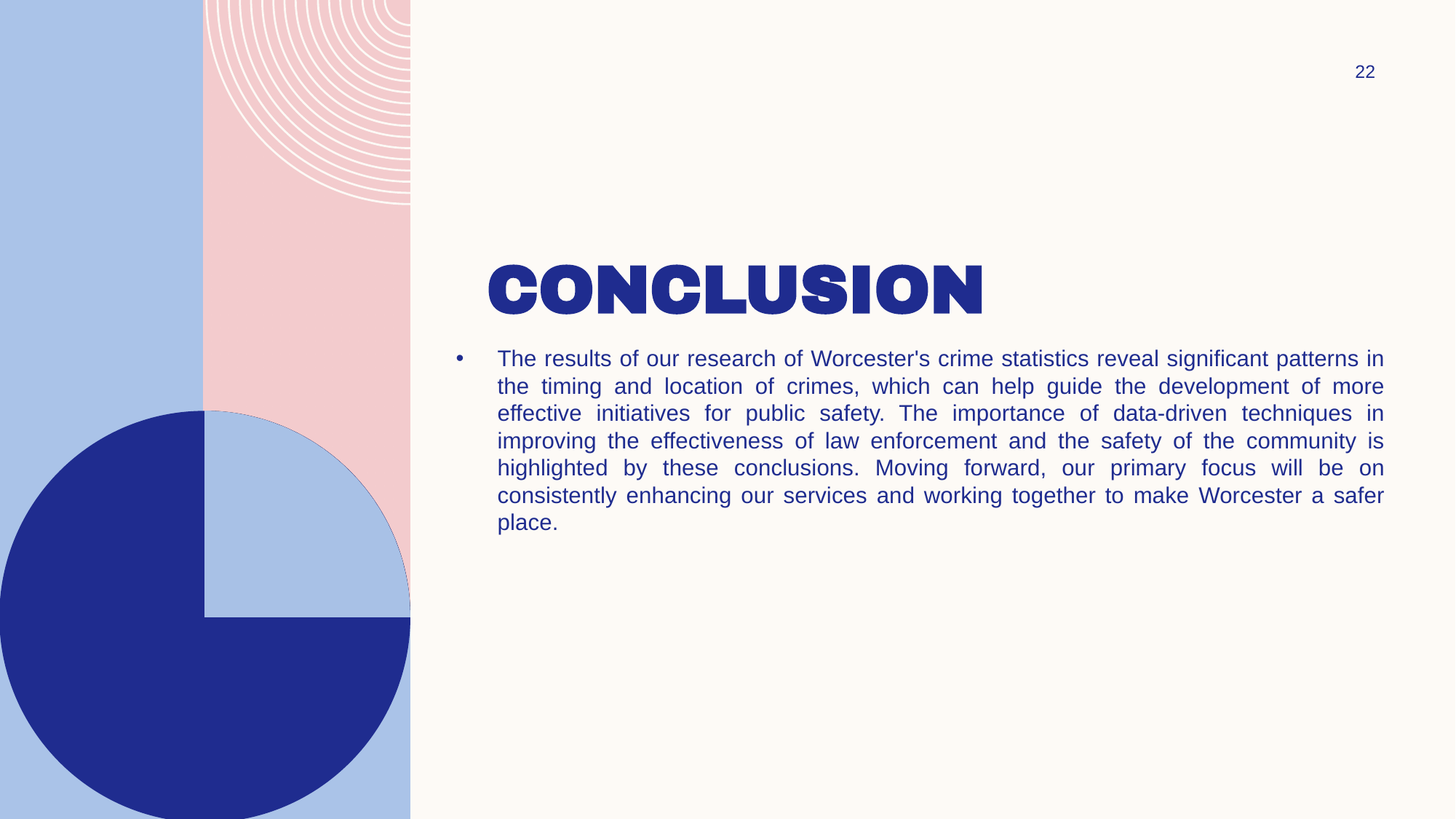

22
# CONCLUSION
The results of our research of Worcester's crime statistics reveal significant patterns in the timing and location of crimes, which can help guide the development of more effective initiatives for public safety. The importance of data-driven techniques in improving the effectiveness of law enforcement and the safety of the community is highlighted by these conclusions. Moving forward, our primary focus will be on consistently enhancing our services and working together to make Worcester a safer place.